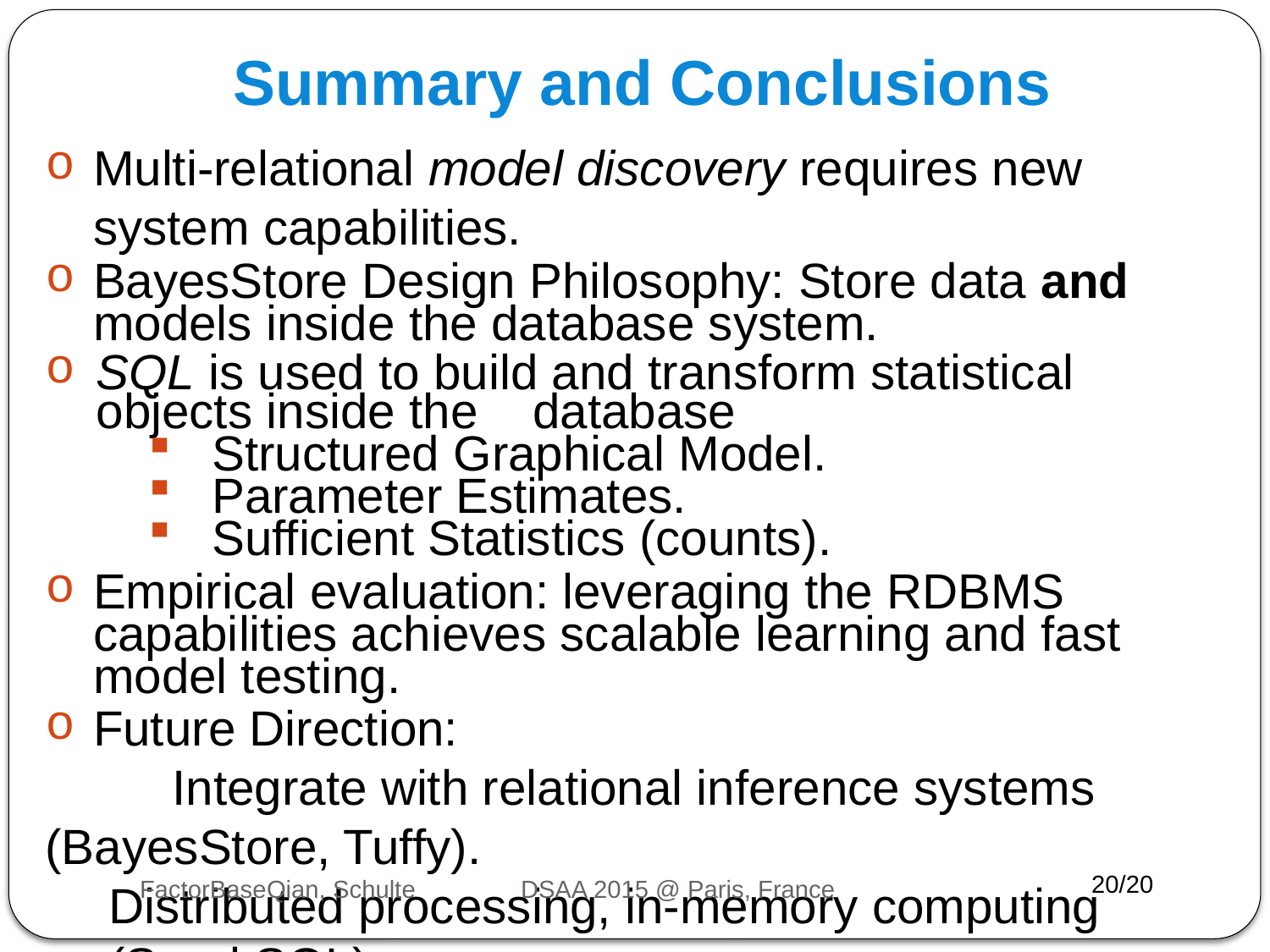

# Summary and Conclusions
Multi-relational model discovery requires new system capabilities.
BayesStore Design Philosophy: Store data and models inside the database system.
SQL is used to build and transform statistical objects inside the    database
Structured Graphical Model.
Parameter Estimates.
Sufficient Statistics (counts).
Empirical evaluation: leveraging the RDBMS capabilities achieves scalable learning and fast model testing.
Future Direction:
	Integrate with relational inference systems (BayesStore, Tuffy).
Distributed processing, in-memory computing (SparkSQL)

FactorBase	Qian, Schulte	DSAA 2015 @ Paris, France